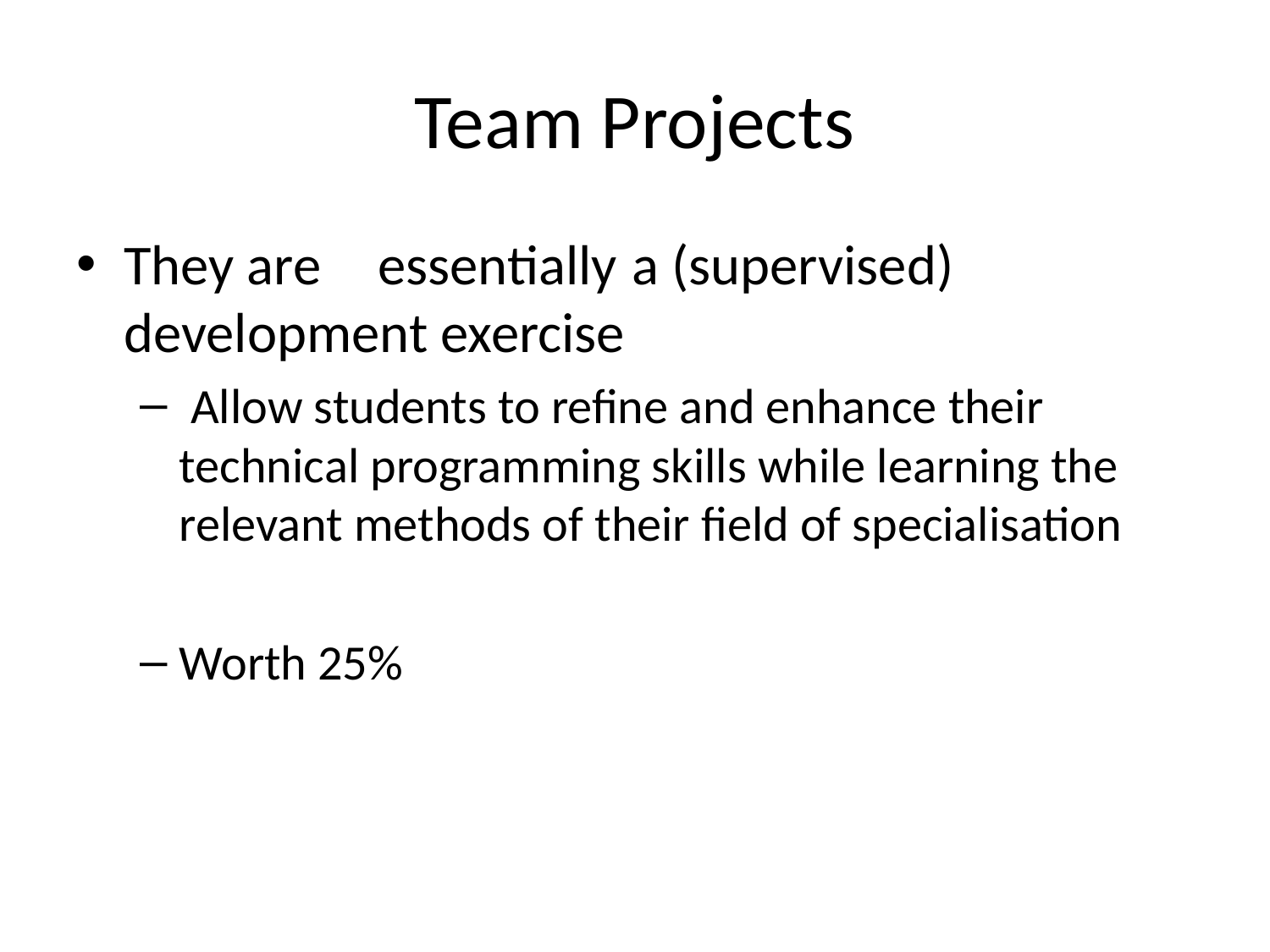

# Team Projects
They are	essentially	a (supervised) development exercise
 Allow students to refine and enhance their technical programming skills while learning the relevant methods of their field of specialisation

Worth 25%